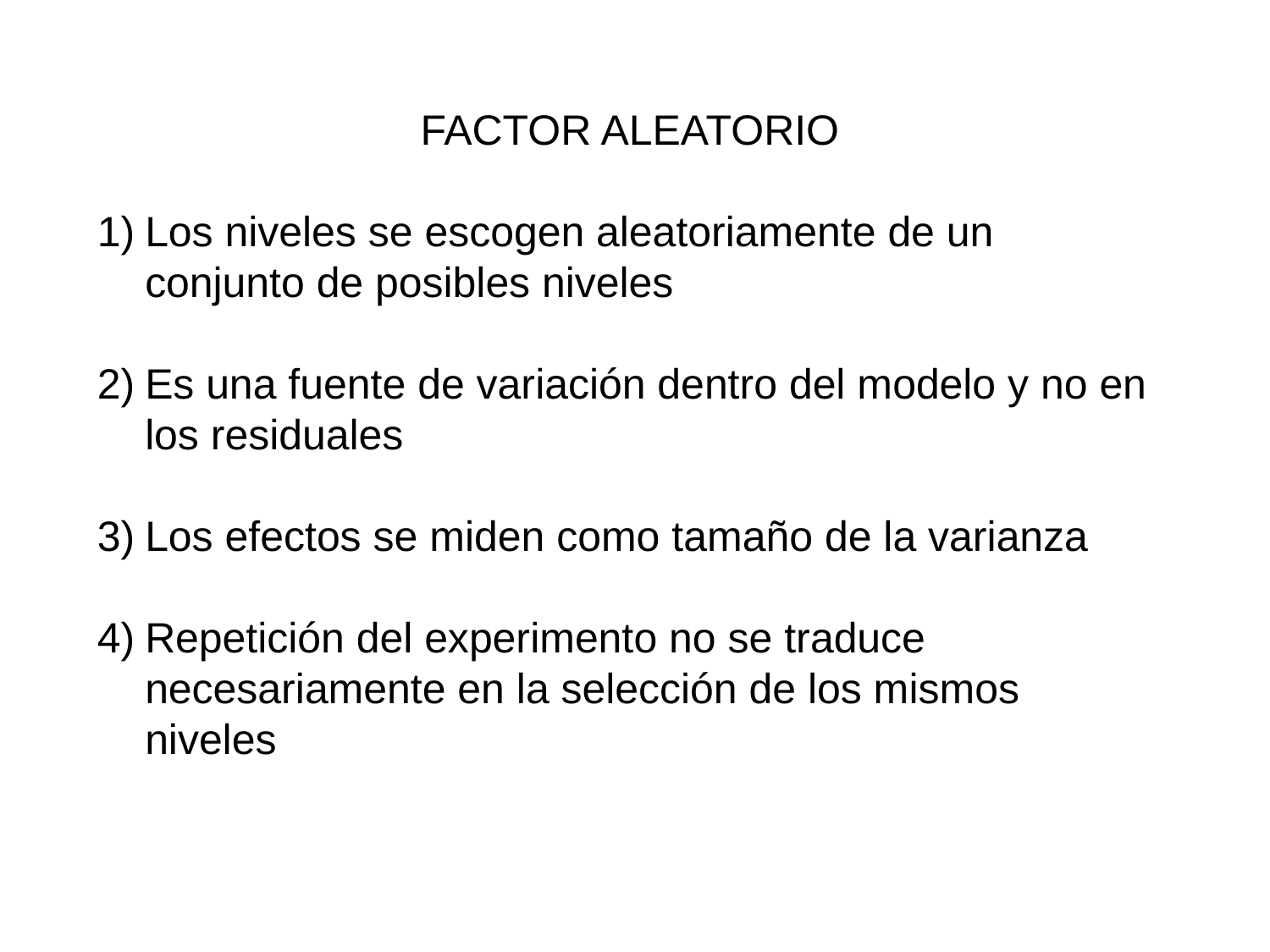

FACTOR ALEATORIO

Los niveles se escogen aleatoriamente de un conjunto de posibles niveles

Es una fuente de variación dentro del modelo y no en los residuales

Los efectos se miden como tamaño de la varianza

Repetición del experimento no se traduce necesariamente en la selección de los mismos niveles